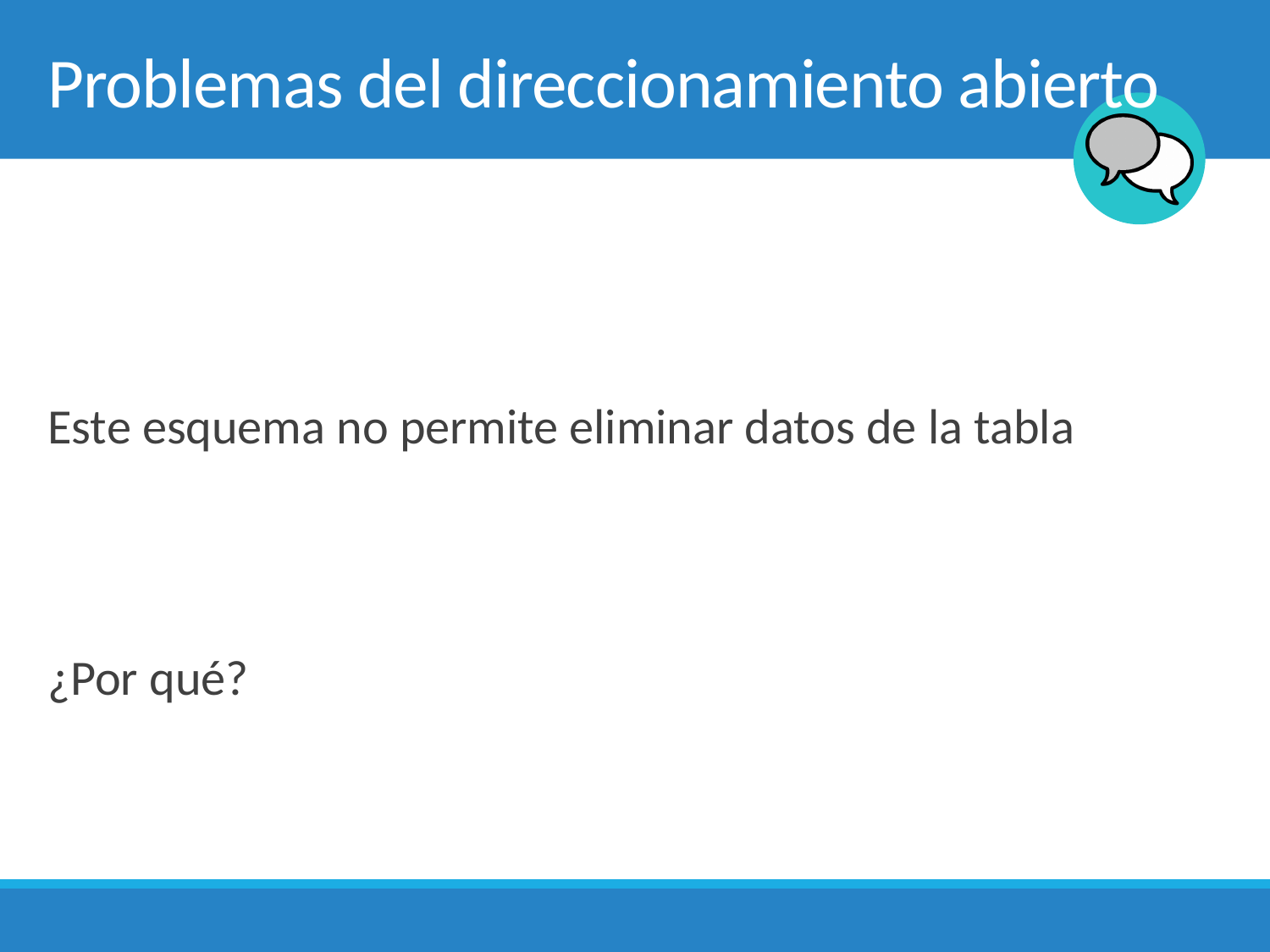

# Problemas del direccionamiento abierto
Este esquema no permite eliminar datos de la tabla

¿Por qué?